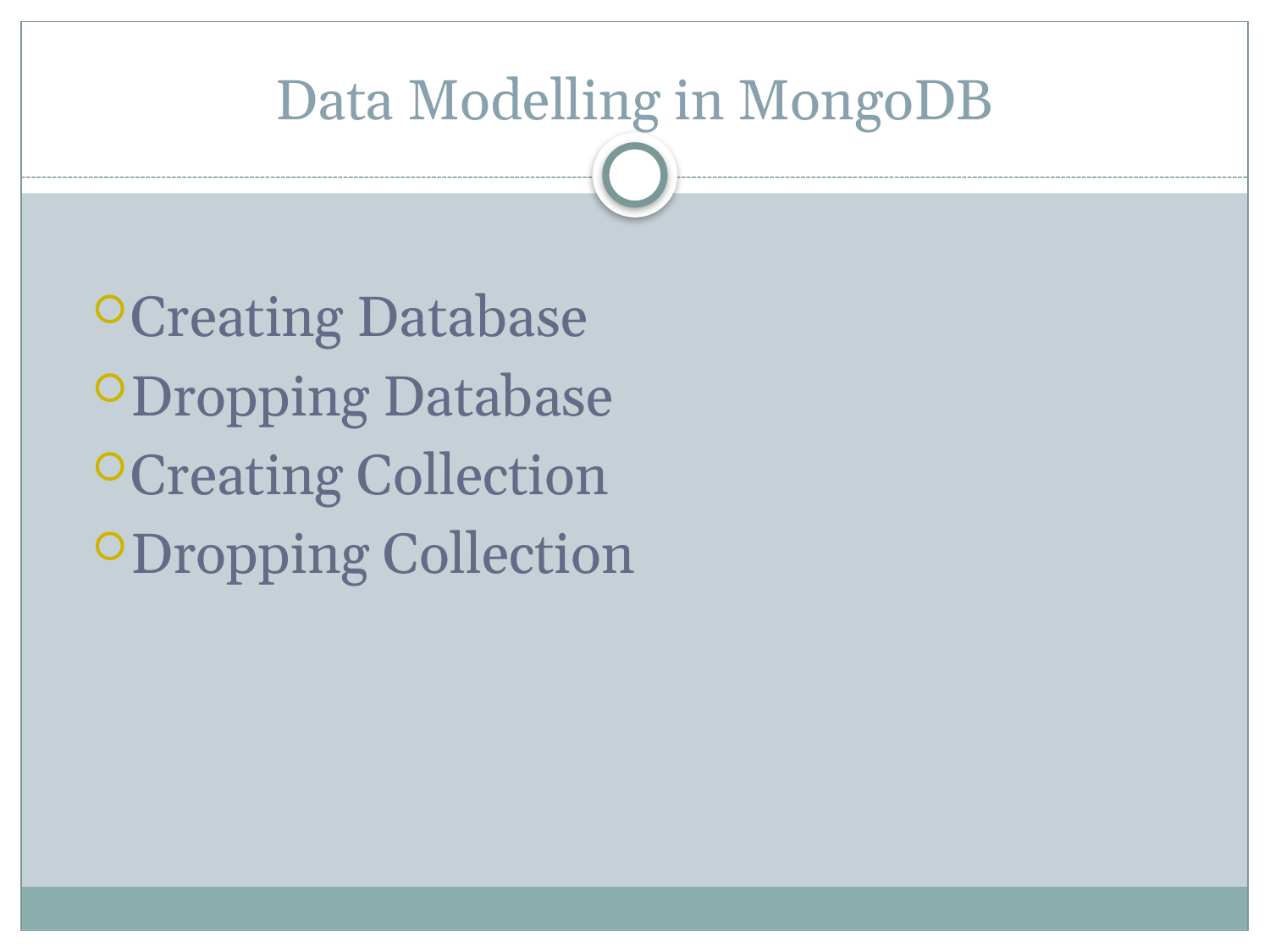

# Data Modelling in MongoDB

Creating Database
Dropping Database
Creating Collection
Dropping Collection